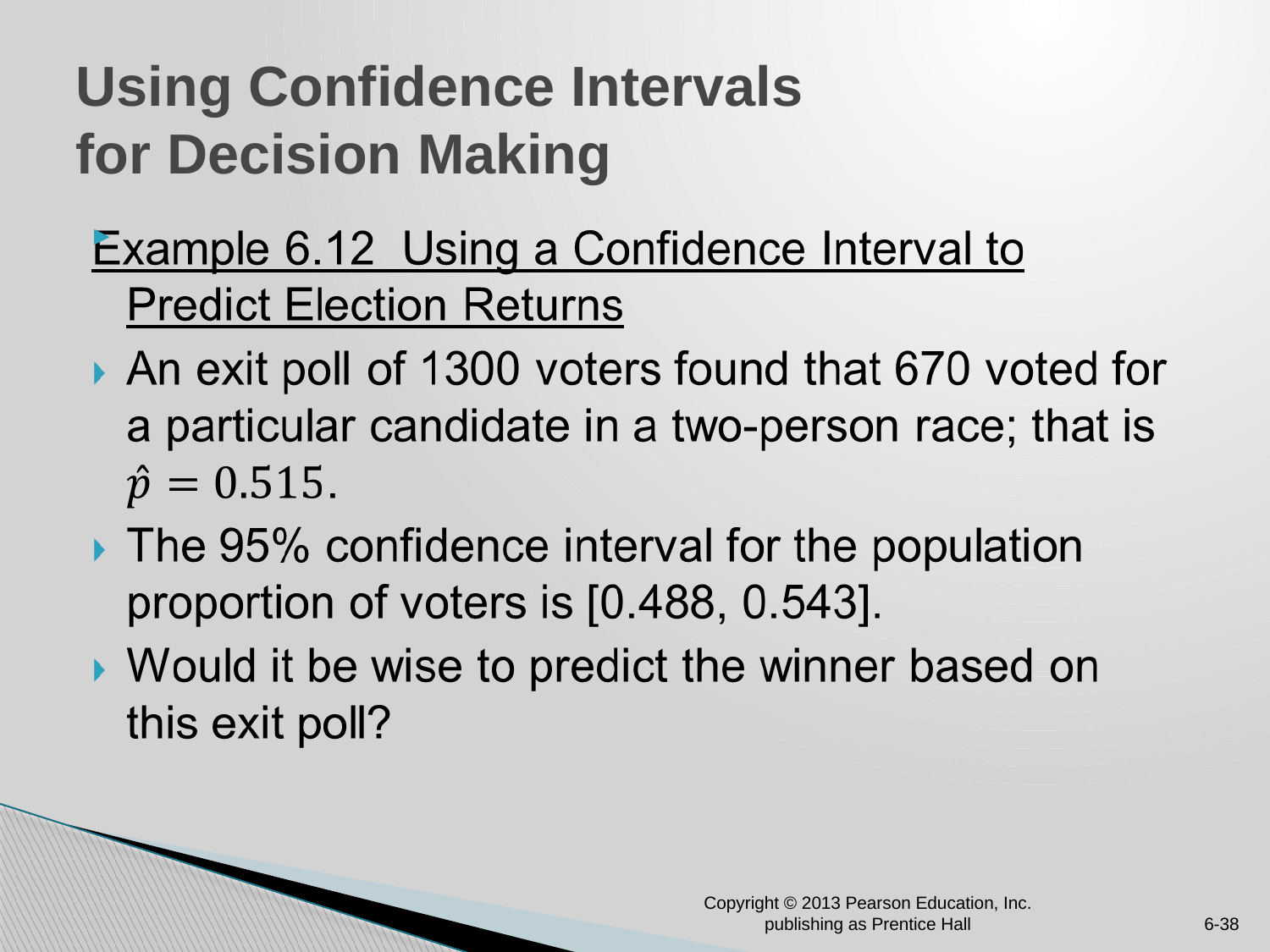

# Using Confidence Intervals for Decision Making

Copyright © 2013 Pearson Education, Inc. publishing as Prentice Hall
6-38